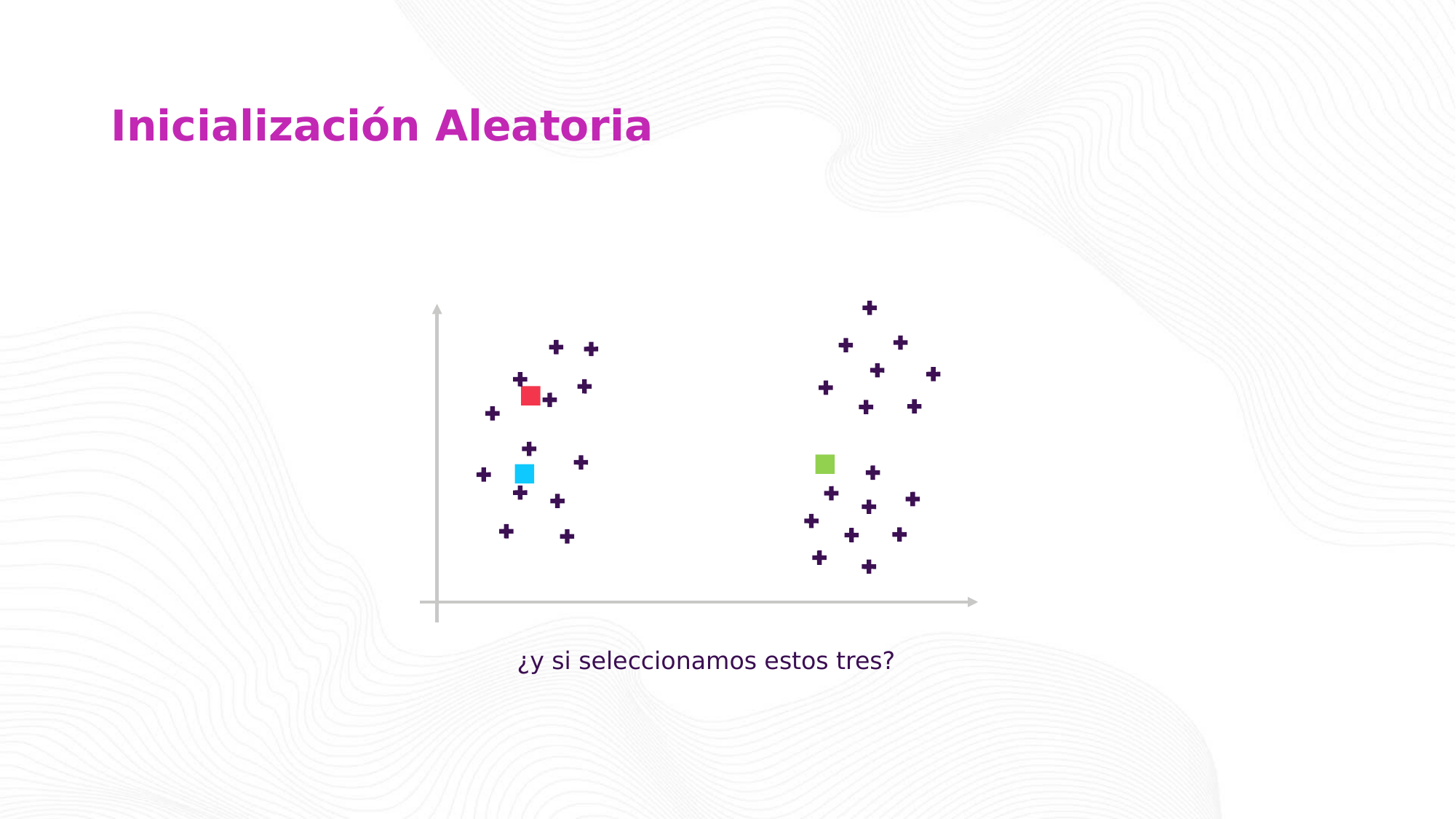

# Inicialización Aleatoria

¿y si seleccionamos estos tres?